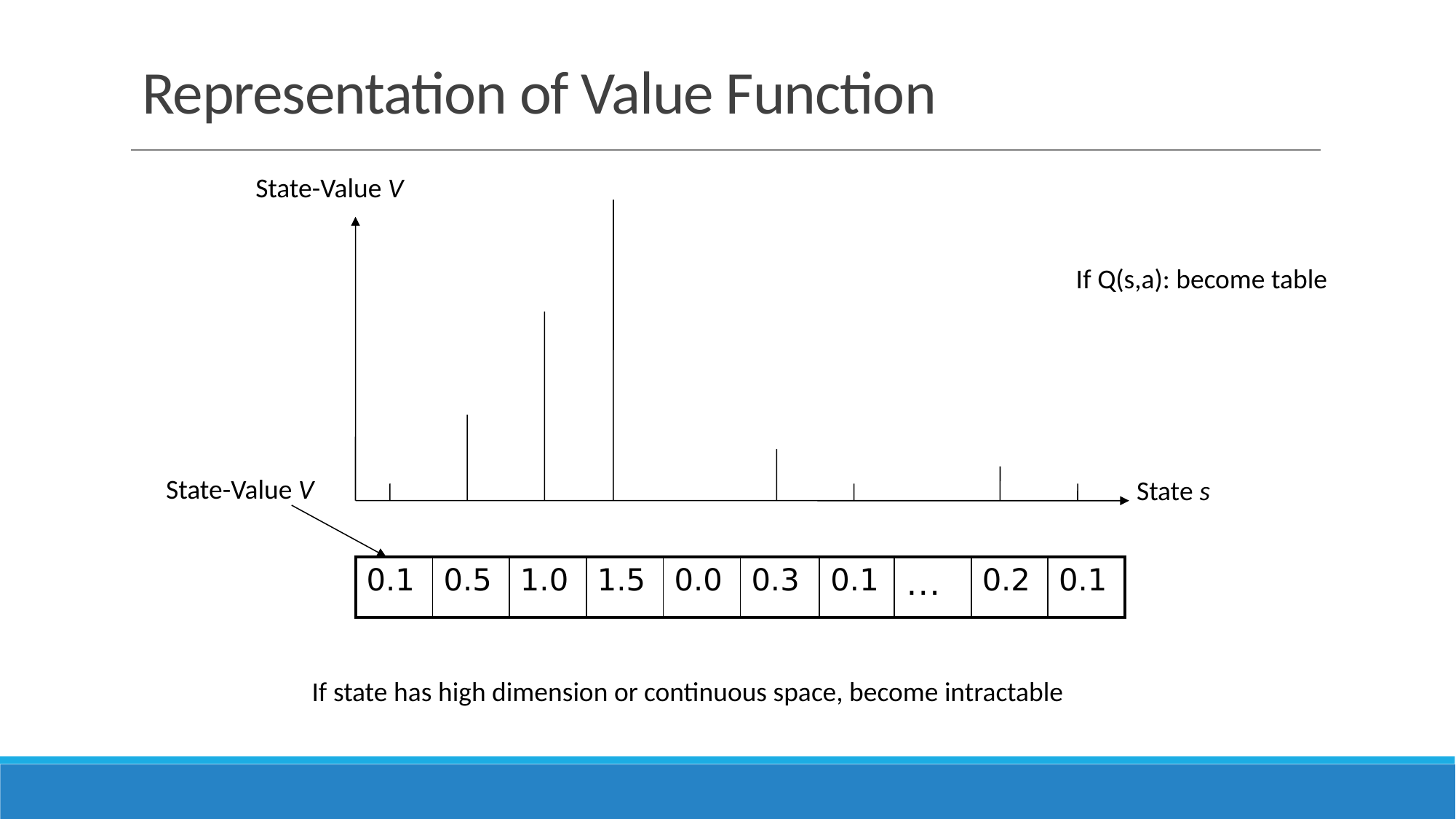

# Representation of Value Function
State-Value V

If Q(s,a): become table

State-Value V
State s

| 0.1 | 0.5 | 1.0 | 1.5 | 0.0 | 0.3 | 0.1 | … | 0.2 | 0.1 |
| --- | --- | --- | --- | --- | --- | --- | --- | --- | --- |
If state has high dimension or continuous space, become intractable